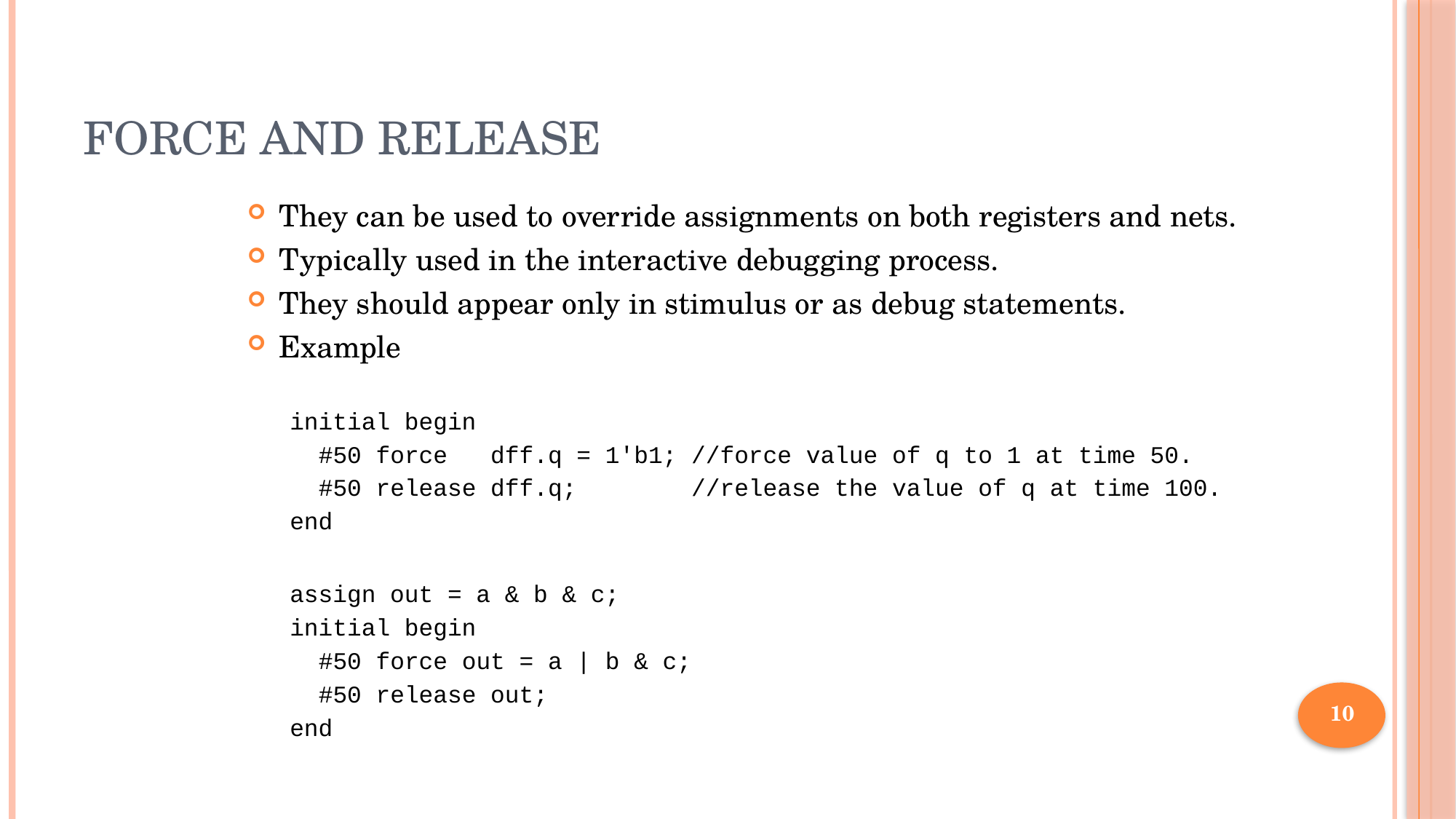

# Force and Release
They can be used to override assignments on both registers and nets.
Typically used in the interactive debugging process.
They should appear only in stimulus or as debug statements.
Example

initial begin
  #50 force   dff.q = 1'b1; //force value of q to 1 at time 50.
  #50 release dff.q;        //release the value of q at time 100.
end

assign out = a & b & c;
initial begin
  #50 force out = a | b & c;
  #50 release out;
end
10